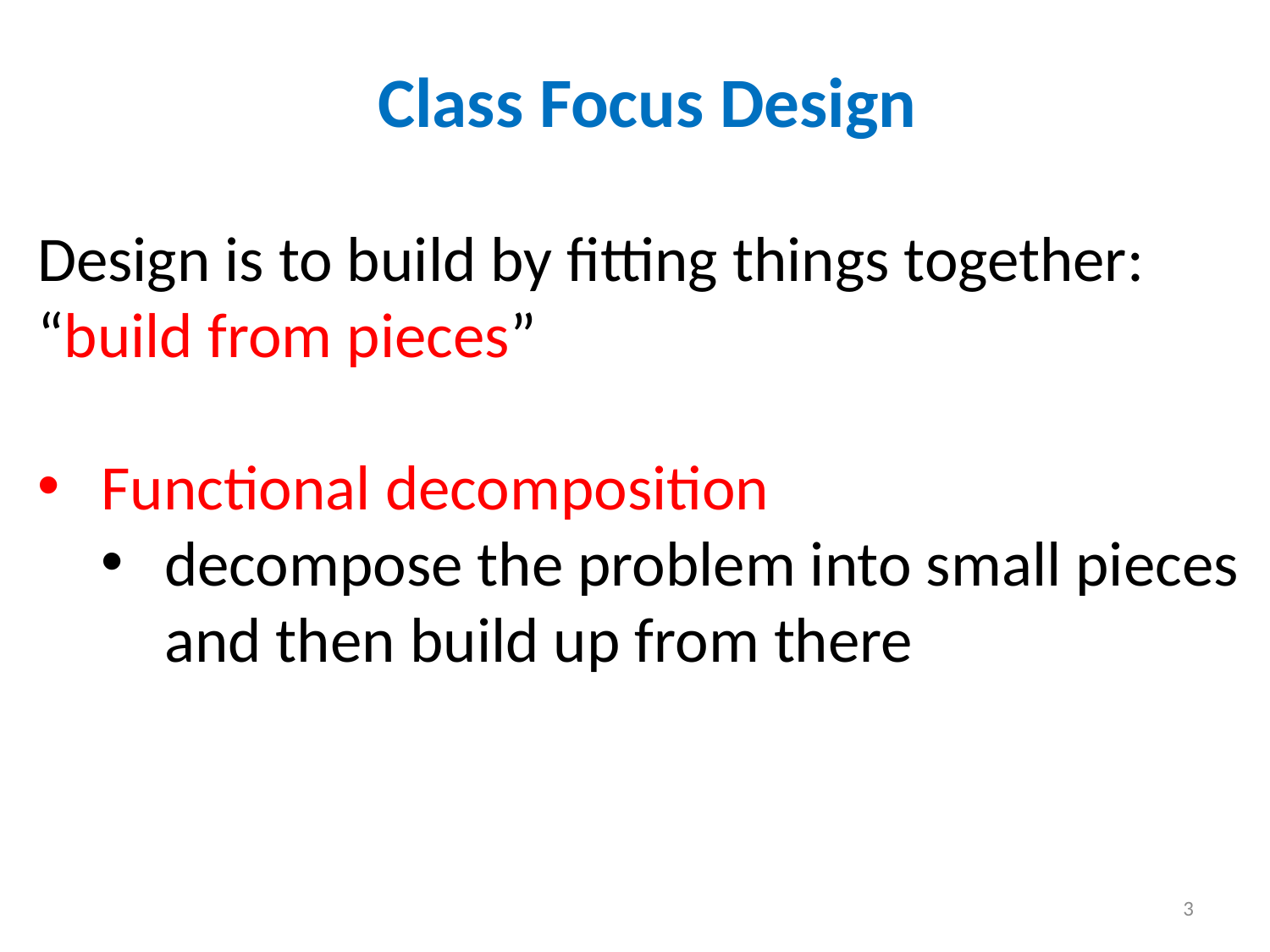

Class Focus Design

Design is to build by fitting things together: “build from pieces”

Functional decomposition
decompose the problem into small pieces and then build up from there

3